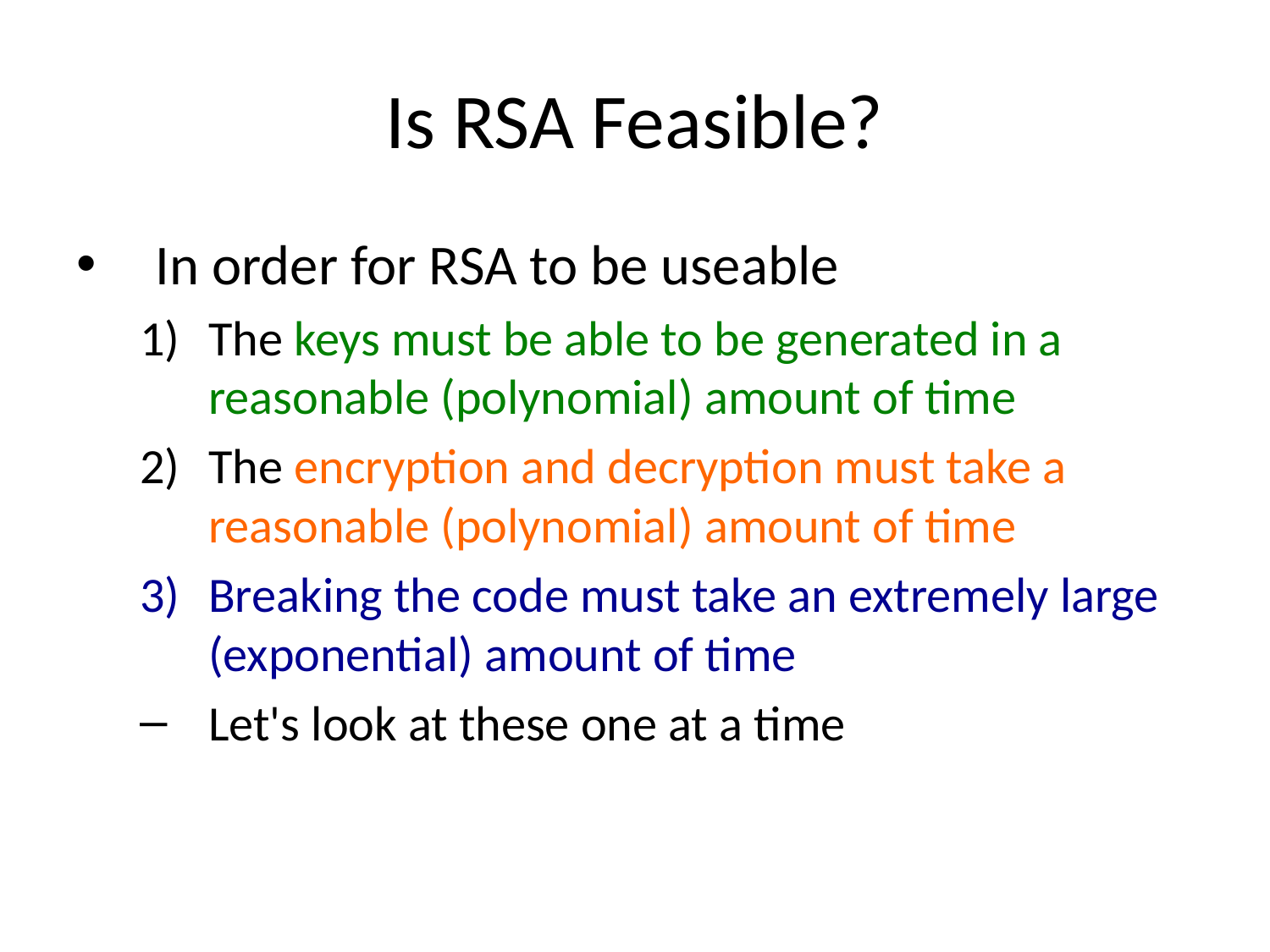

# Is RSA Feasible?
In order for RSA to be useable
The keys must be able to be generated in a reasonable (polynomial) amount of time
The encryption and decryption must take a reasonable (polynomial) amount of time
Breaking the code must take an extremely large (exponential) amount of time
Let's look at these one at a time